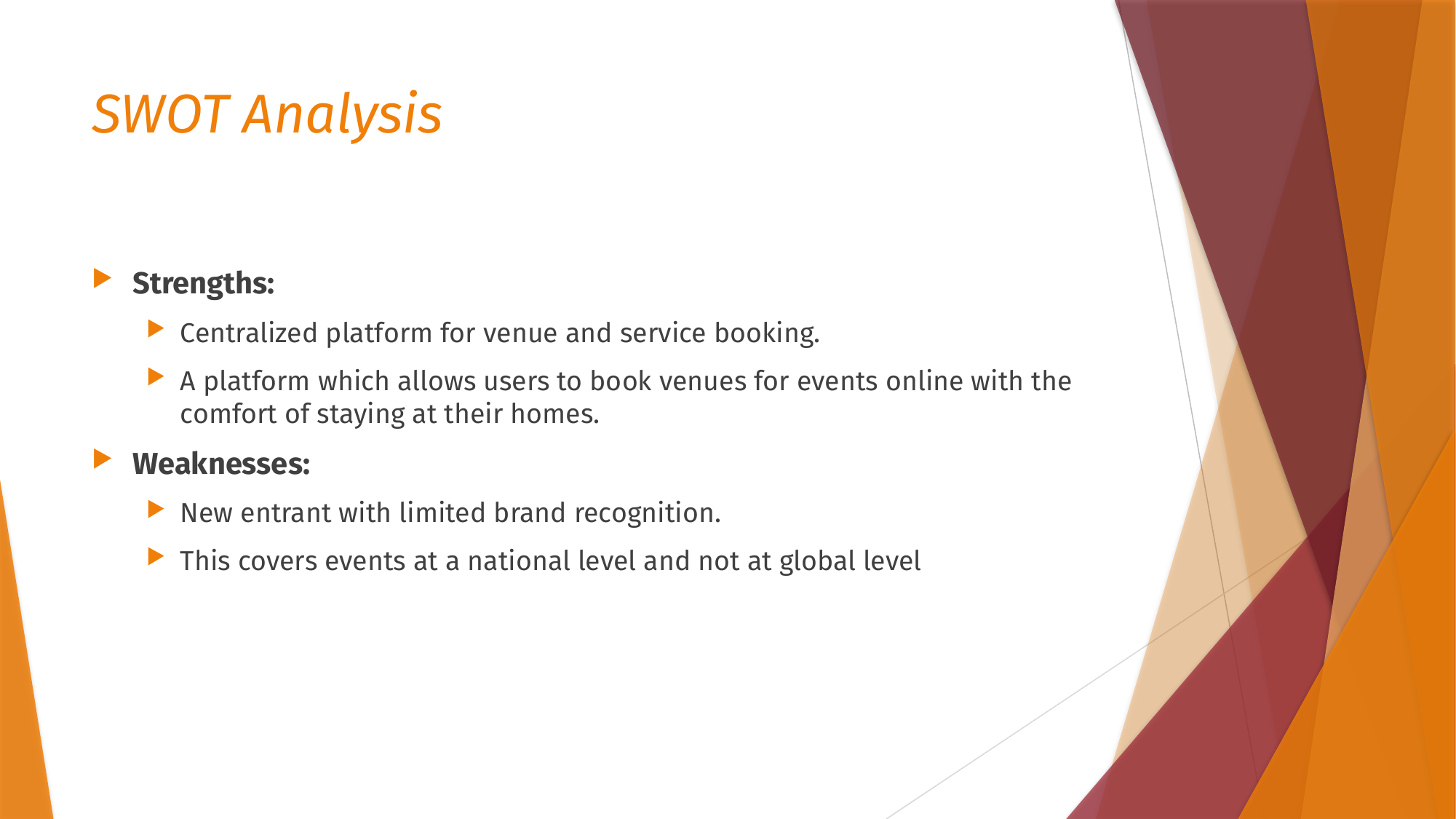

# SWOT Analysis
Strengths:
Centralized platform for venue and service booking.
A platform which allows users to book venues for events online with the comfort of staying at their homes.
Weaknesses:
New entrant with limited brand recognition.
This covers events at a national level and not at global level